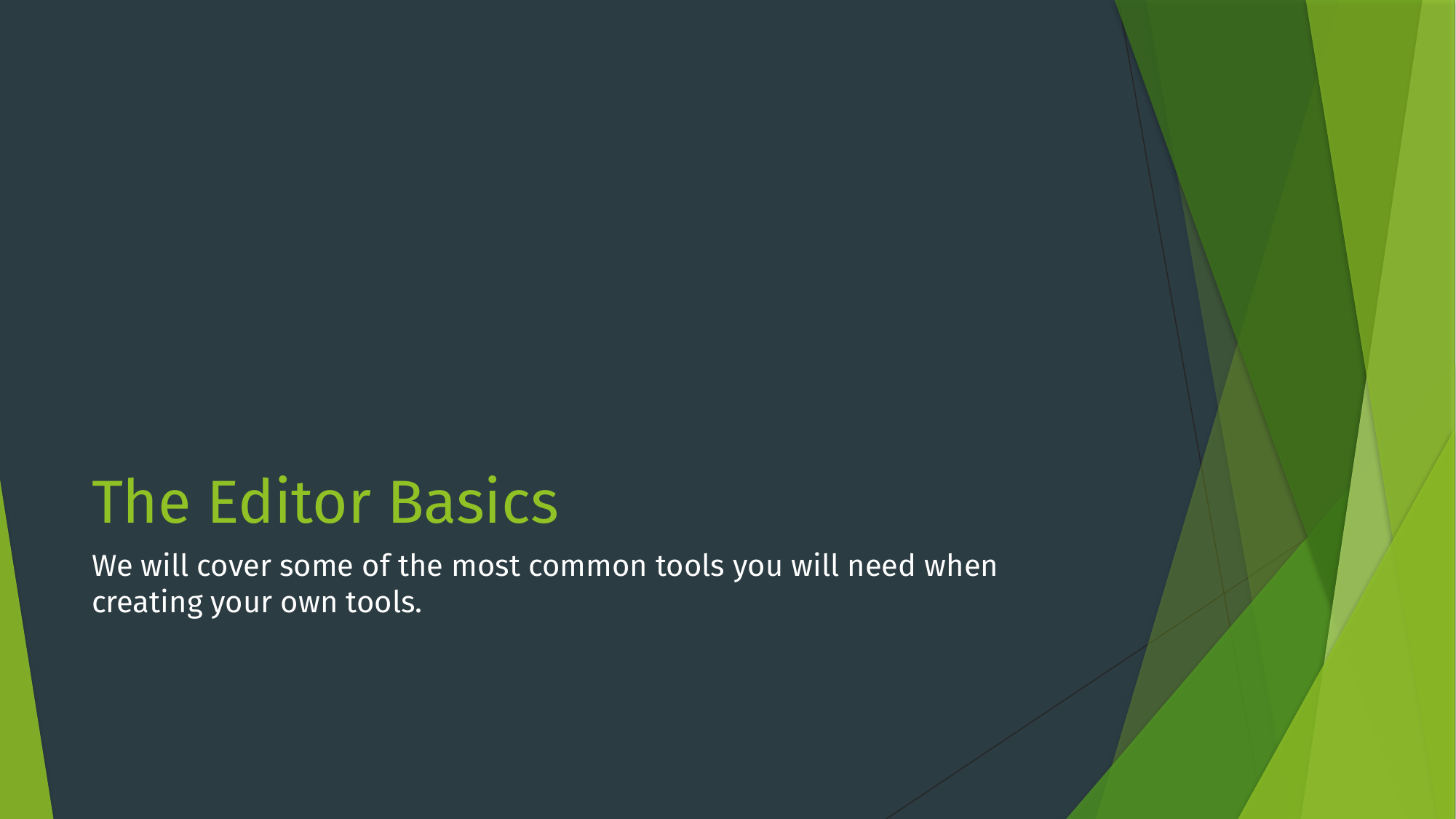

# The Editor Basics
We will cover some of the most common tools you will need when creating your own tools.